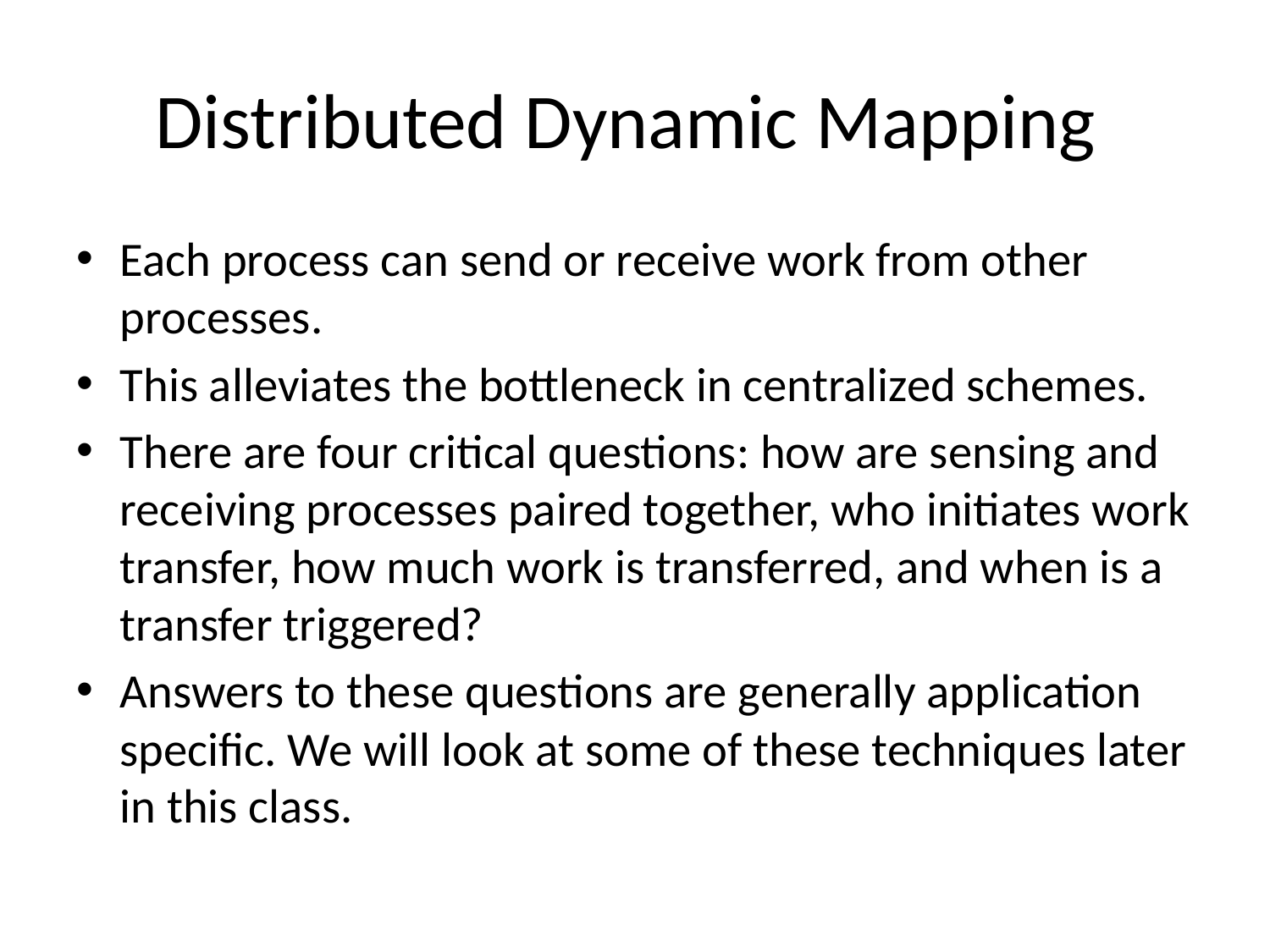

# Distributed Dynamic Mapping
Each process can send or receive work from other processes.
This alleviates the bottleneck in centralized schemes.
There are four critical questions: how are sensing and receiving processes paired together, who initiates work transfer, how much work is transferred, and when is a transfer triggered?
Answers to these questions are generally application specific. We will look at some of these techniques later in this class.